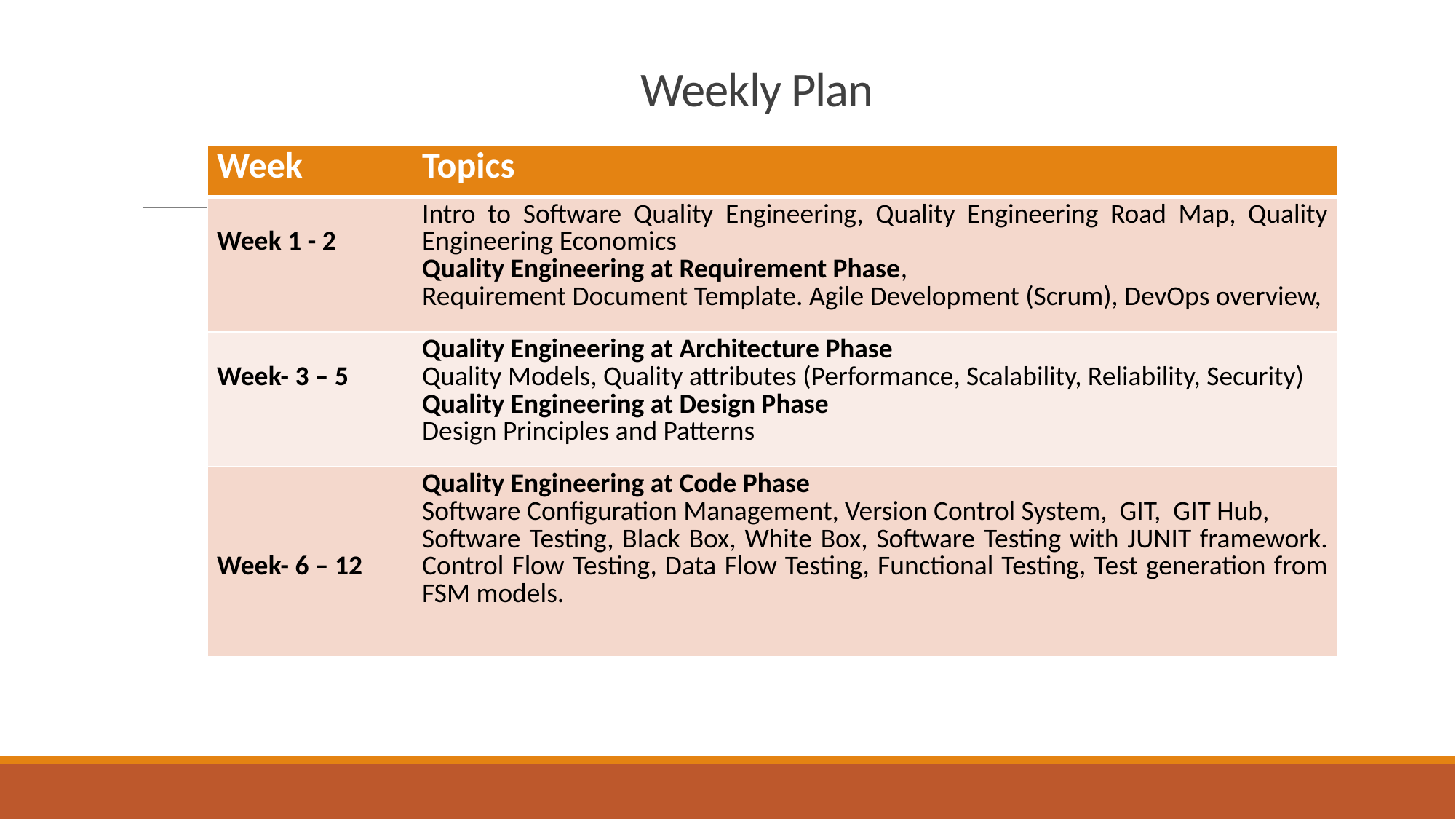

# Weekly Plan
| Week | Topics |
| --- | --- |
| Week 1 - 2 | Intro to Software Quality Engineering, Quality Engineering Road Map, Quality Engineering Economics Quality Engineering at Requirement Phase, Requirement Document Template. Agile Development (Scrum), DevOps overview, |
| Week- 3 – 5 | Quality Engineering at Architecture Phase Quality Models, Quality attributes (Performance, Scalability, Reliability, Security) Quality Engineering at Design Phase Design Principles and Patterns |
| Week- 6 – 12 | Quality Engineering at Code Phase Software Configuration Management, Version Control System, GIT, GIT Hub, Software Testing, Black Box, White Box, Software Testing with JUNIT framework. Control Flow Testing, Data Flow Testing, Functional Testing, Test generation from FSM models. |